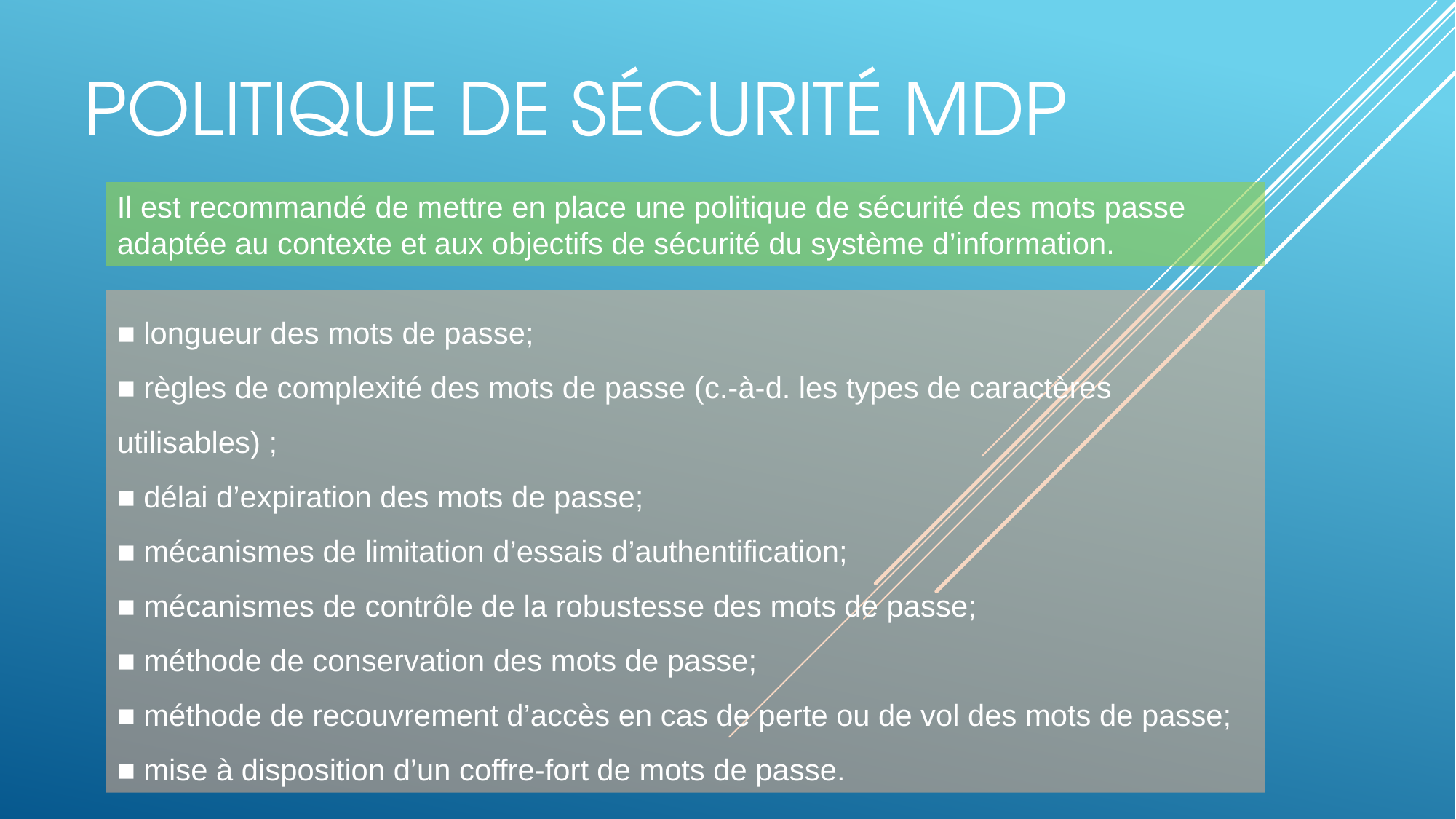

# Politique de sécurité MDP
Il est recommandé de mettre en place une politique de sécurité des mots passe adaptée au contexte et aux objectifs de sécurité du système d’information.
■ longueur des mots de passe;
■ règles de complexité des mots de passe (c.-à-d. les types de caractères utilisables) ;
■ délai d’expiration des mots de passe;
■ mécanismes de limitation d’essais d’authentification;
■ mécanismes de contrôle de la robustesse des mots de passe;
■ méthode de conservation des mots de passe;
■ méthode de recouvrement d’accès en cas de perte ou de vol des mots de passe;
■ mise à disposition d’un coffre-fort de mots de passe.